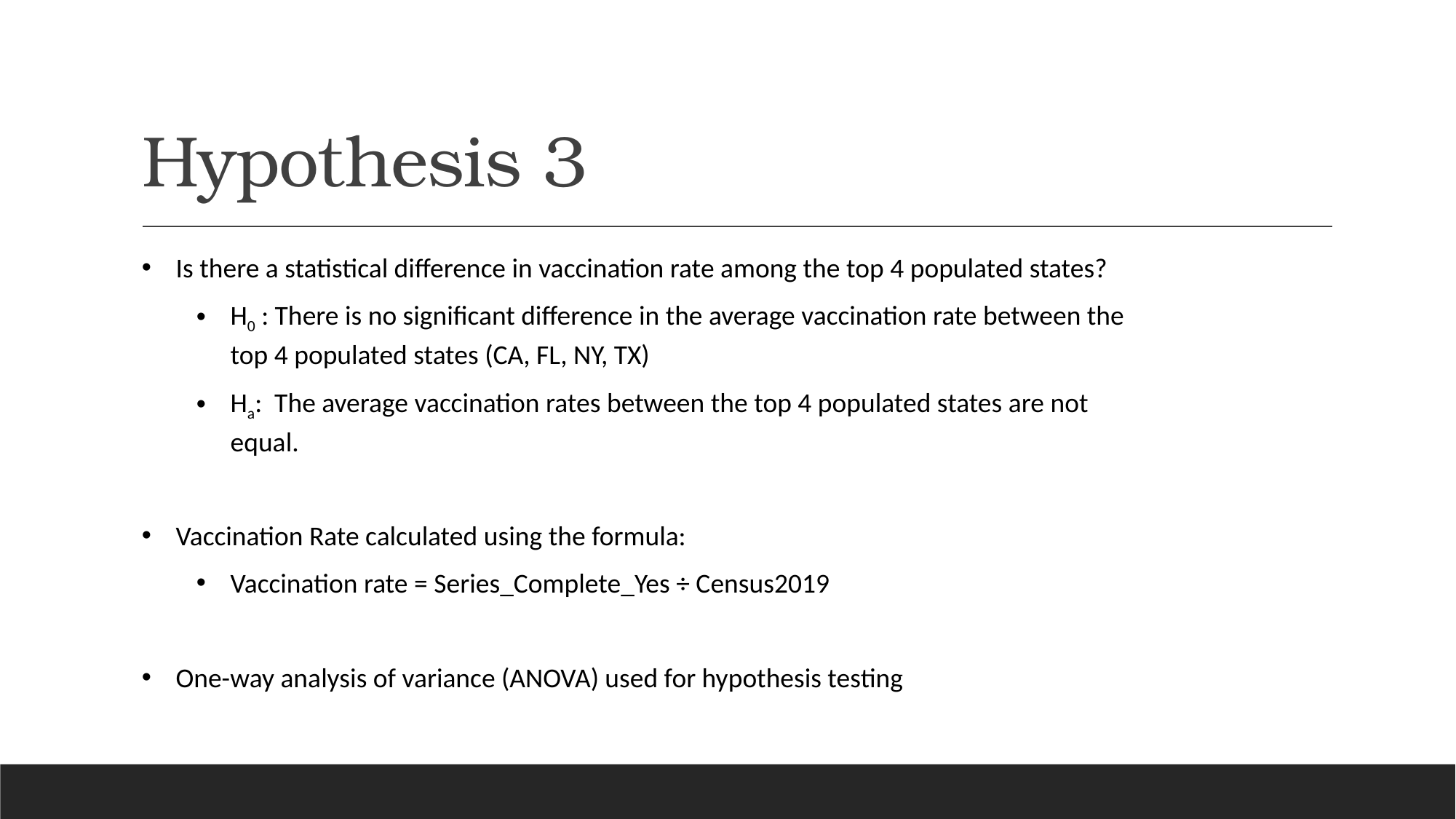

# Hypothesis 3
Is there a statistical difference in vaccination rate among the top 4 populated states?
H0 : There is no significant difference in the average vaccination rate between the top 4 populated states (CA, FL, NY, TX)
Ha:  The average vaccination rates between the top 4 populated states are not equal.

Vaccination Rate calculated using the formula:
Vaccination rate = Series_Complete_Yes ÷ Census2019

One-way analysis of variance (ANOVA) used for hypothesis testing